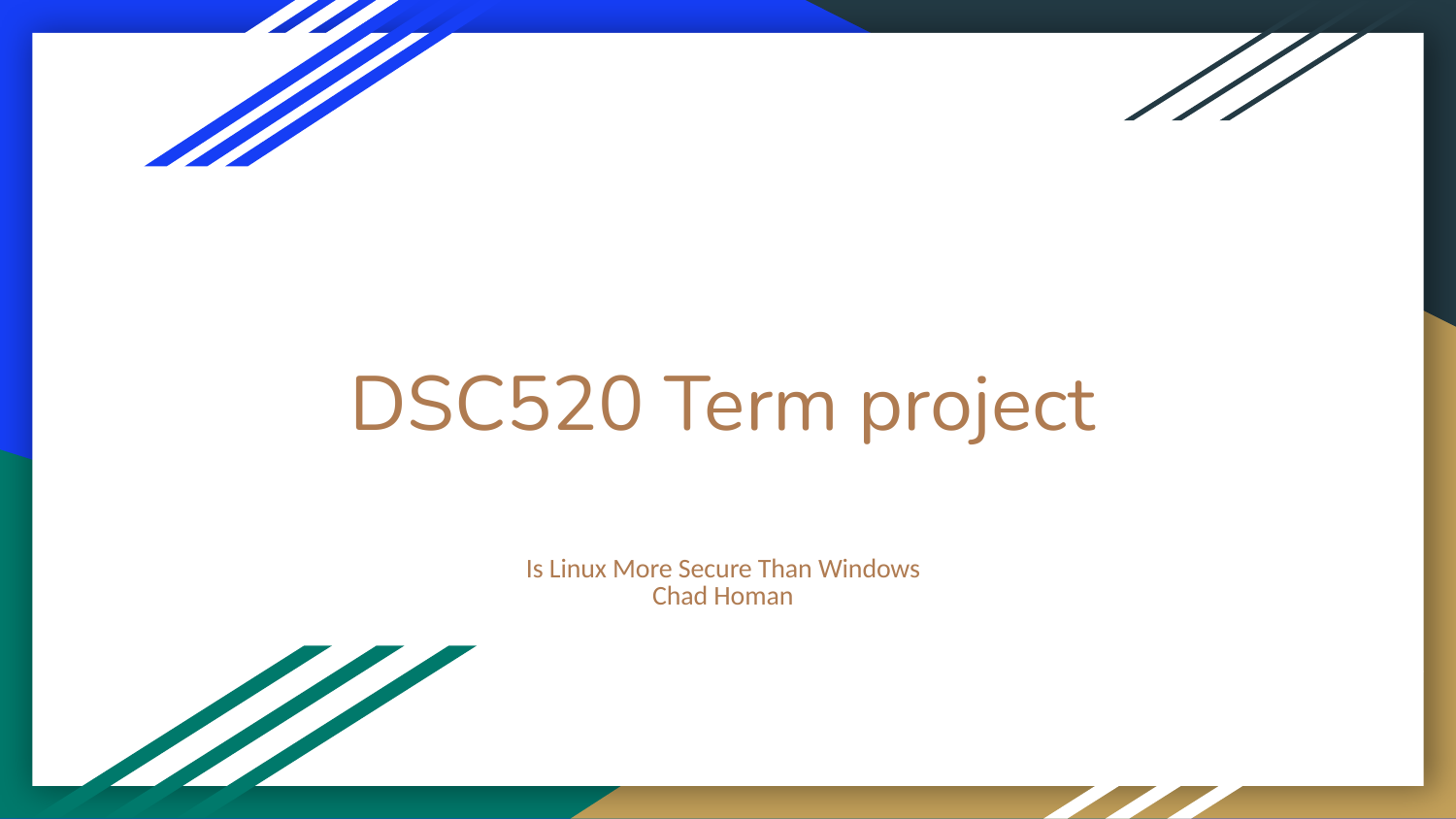

# DSC520 Term project
Is Linux More Secure Than Windows
Chad Homan